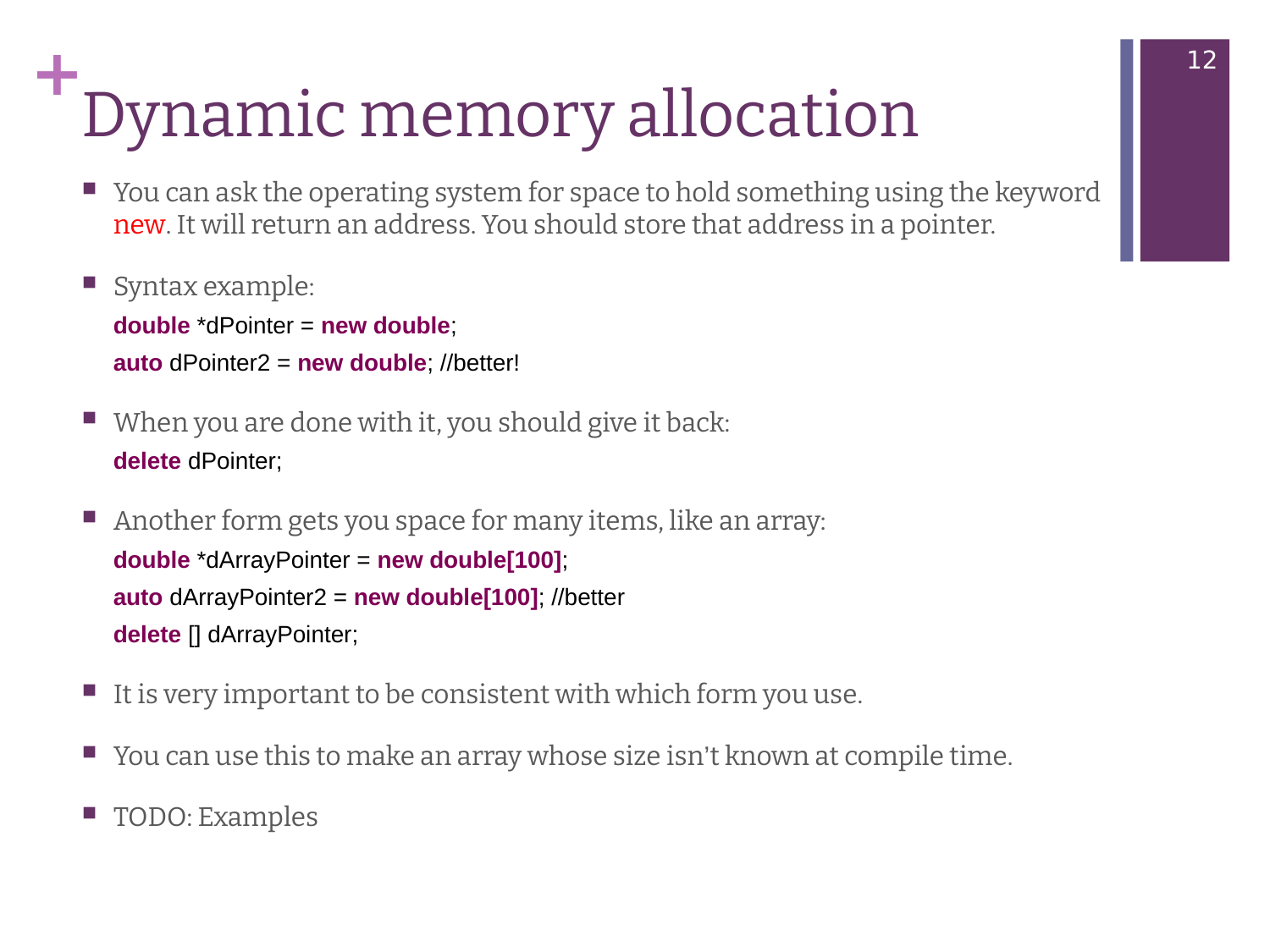

12
# Dynamic memory allocation
You can ask the operating system for space to hold something using the keyword new. It will return an address. You should store that address in a pointer.
Syntax example:
double *dPointer = new double;
auto dPointer2 = new double; //better!
When you are done with it, you should give it back:
delete dPointer;
Another form gets you space for many items, like an array:
double *dArrayPointer = new double[100];
auto dArrayPointer2 = new double[100]; //better
delete [] dArrayPointer;
It is very important to be consistent with which form you use.
You can use this to make an array whose size isn’t known at compile time.
TODO: Examples